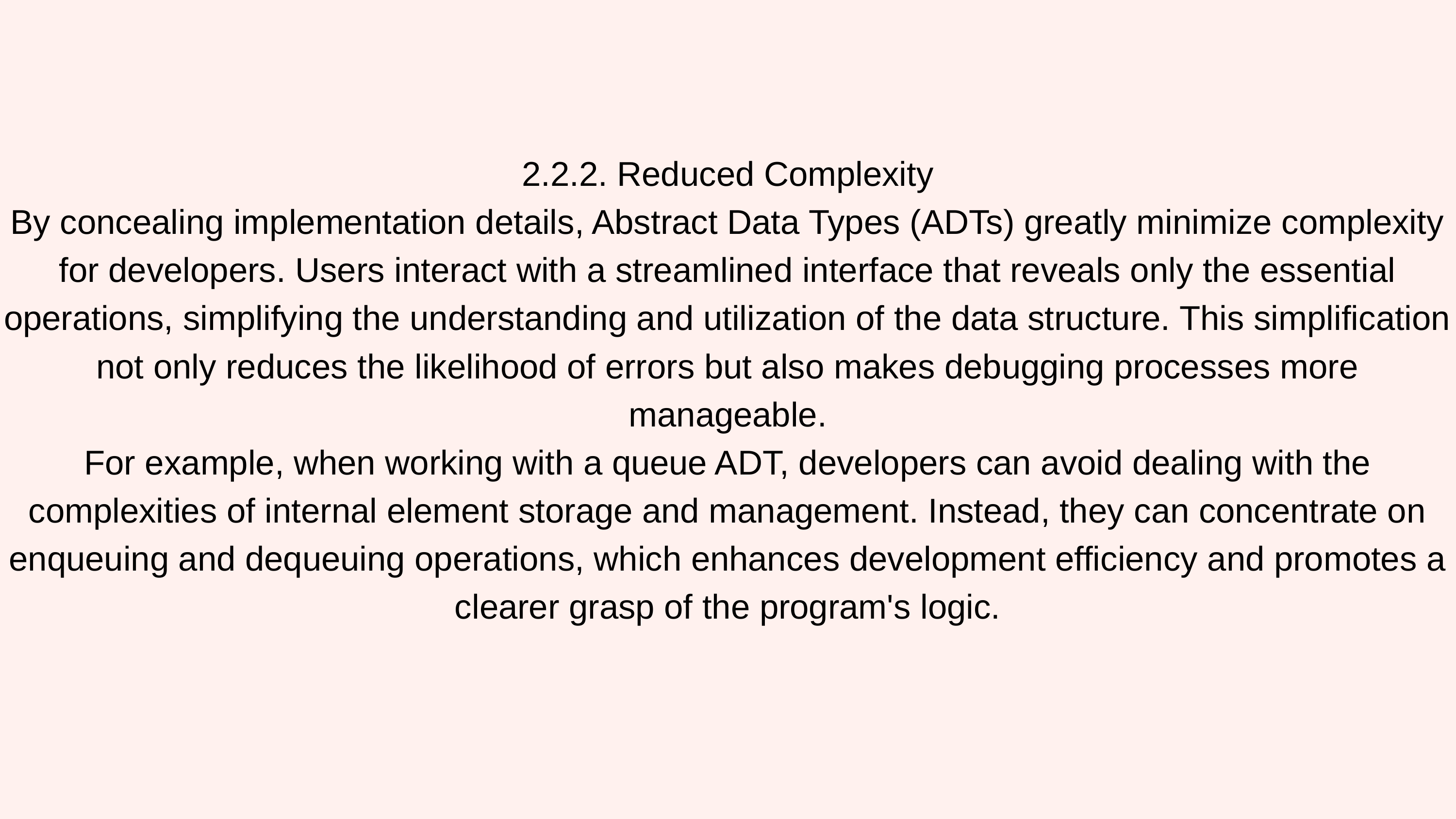

2.2.2. Reduced Complexity
By concealing implementation details, Abstract Data Types (ADTs) greatly minimize complexity for developers. Users interact with a streamlined interface that reveals only the essential operations, simplifying the understanding and utilization of the data structure. This simplification not only reduces the likelihood of errors but also makes debugging processes more manageable.
For example, when working with a queue ADT, developers can avoid dealing with the complexities of internal element storage and management. Instead, they can concentrate on enqueuing and dequeuing operations, which enhances development efficiency and promotes a clearer grasp of the program's logic.